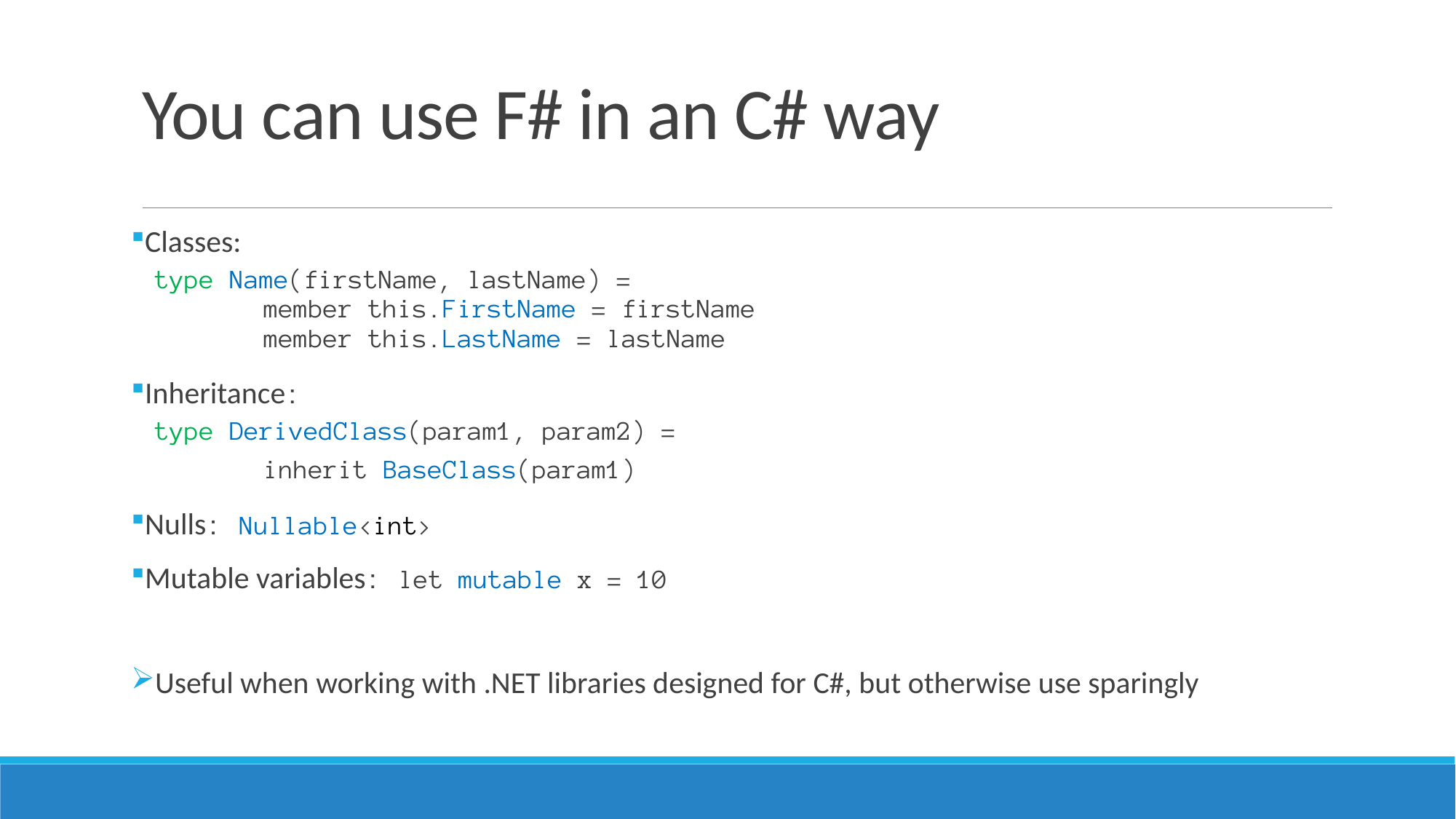

# You can use F# in an C# way
Classes:
type Name(firstName, lastName) =
	member this.FirstName = firstName
	member this.LastName = lastName
Inheritance:
type DerivedClass(param1, param2) =
   	inherit BaseClass(param1)
Nulls: Nullable<int>
Mutable variables: let mutable x = 10

Useful when working with .NET libraries designed for C#, but otherwise use sparingly